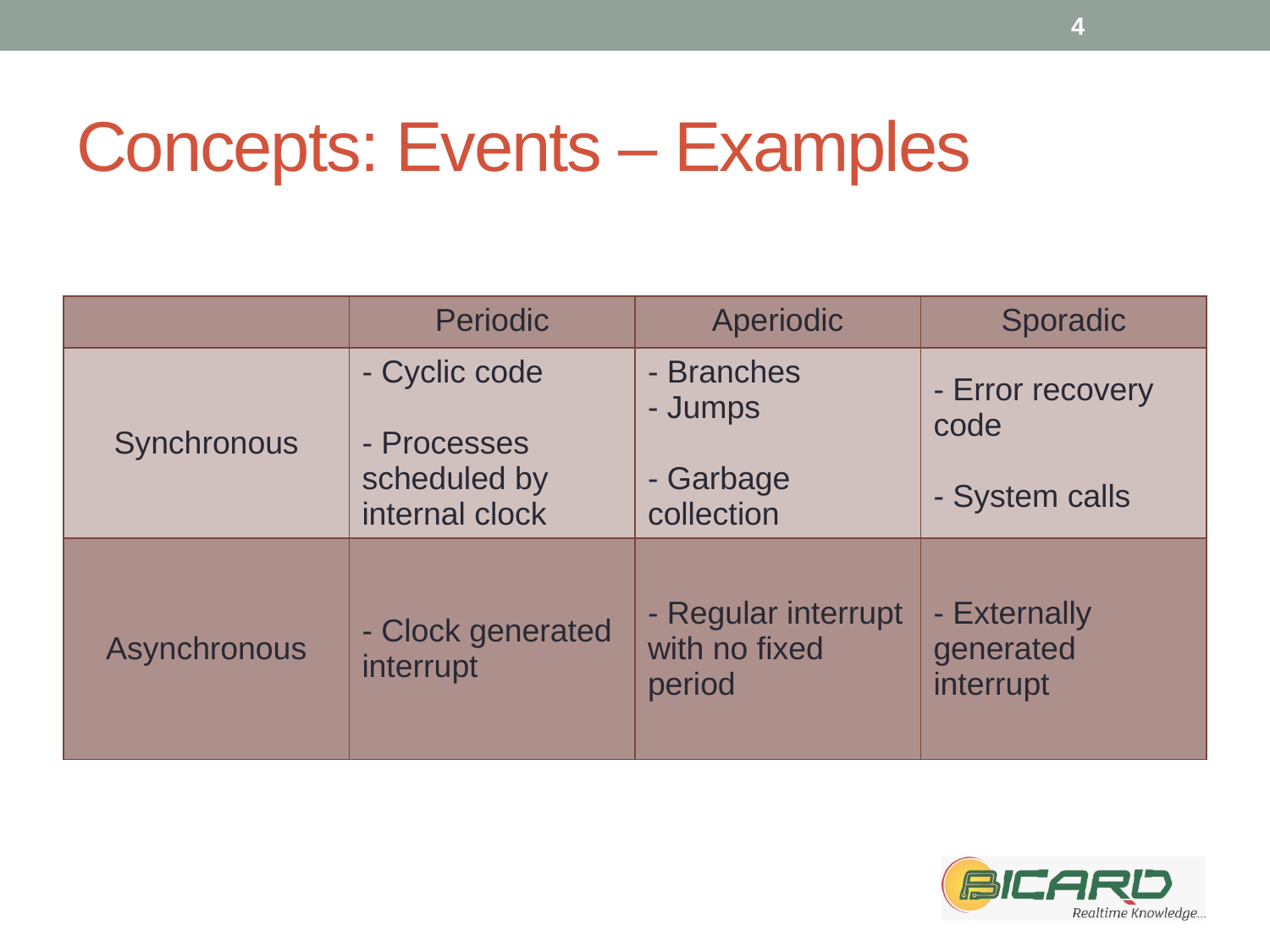

4
# Concepts: Events – Examples
|  | Periodic | Aperiodic | Sporadic |
| --- | --- | --- | --- |
| Synchronous | - Cyclic code - Processes scheduled by internal clock | - Branches - Jumps - Garbage collection | - Error recovery code - System calls |
| Asynchronous | - Clock generated interrupt | - Regular interrupt with no fixed period | - Externally generated interrupt |